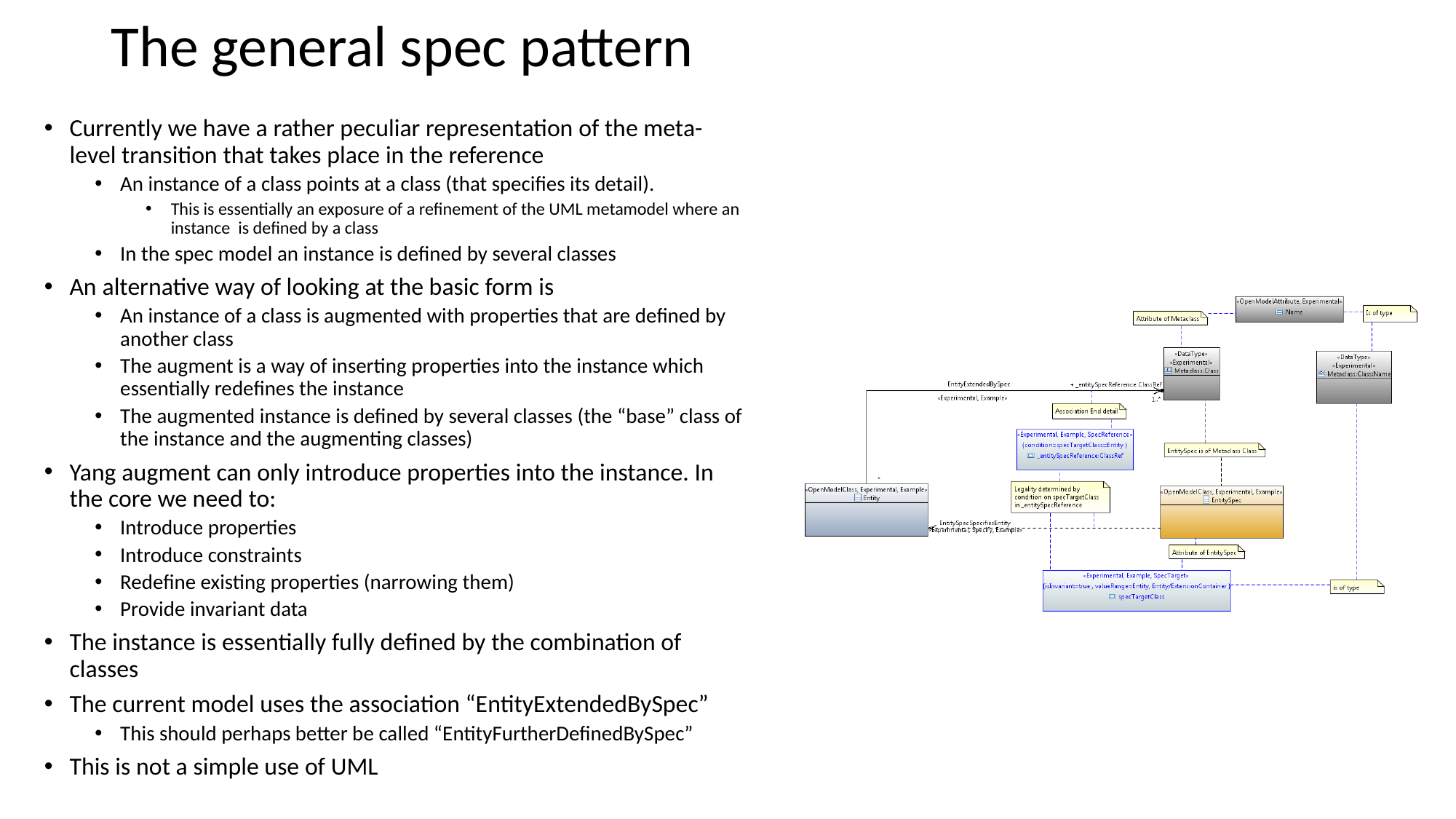

# The general spec pattern
Currently we have a rather peculiar representation of the meta-level transition that takes place in the reference
An instance of a class points at a class (that specifies its detail).
This is essentially an exposure of a refinement of the UML metamodel where an instance  is defined by a class
In the spec model an instance is defined by several classes
An alternative way of looking at the basic form is
An instance of a class is augmented with properties that are defined by another class
The augment is a way of inserting properties into the instance which essentially redefines the instance
The augmented instance is defined by several classes (the “base” class of the instance and the augmenting classes)
Yang augment can only introduce properties into the instance. In the core we need to:
Introduce properties
Introduce constraints
Redefine existing properties (narrowing them)
Provide invariant data
The instance is essentially fully defined by the combination of classes
The current model uses the association “EntityExtendedBySpec”
This should perhaps better be called “EntityFurtherDefinedBySpec”
This is not a simple use of UML